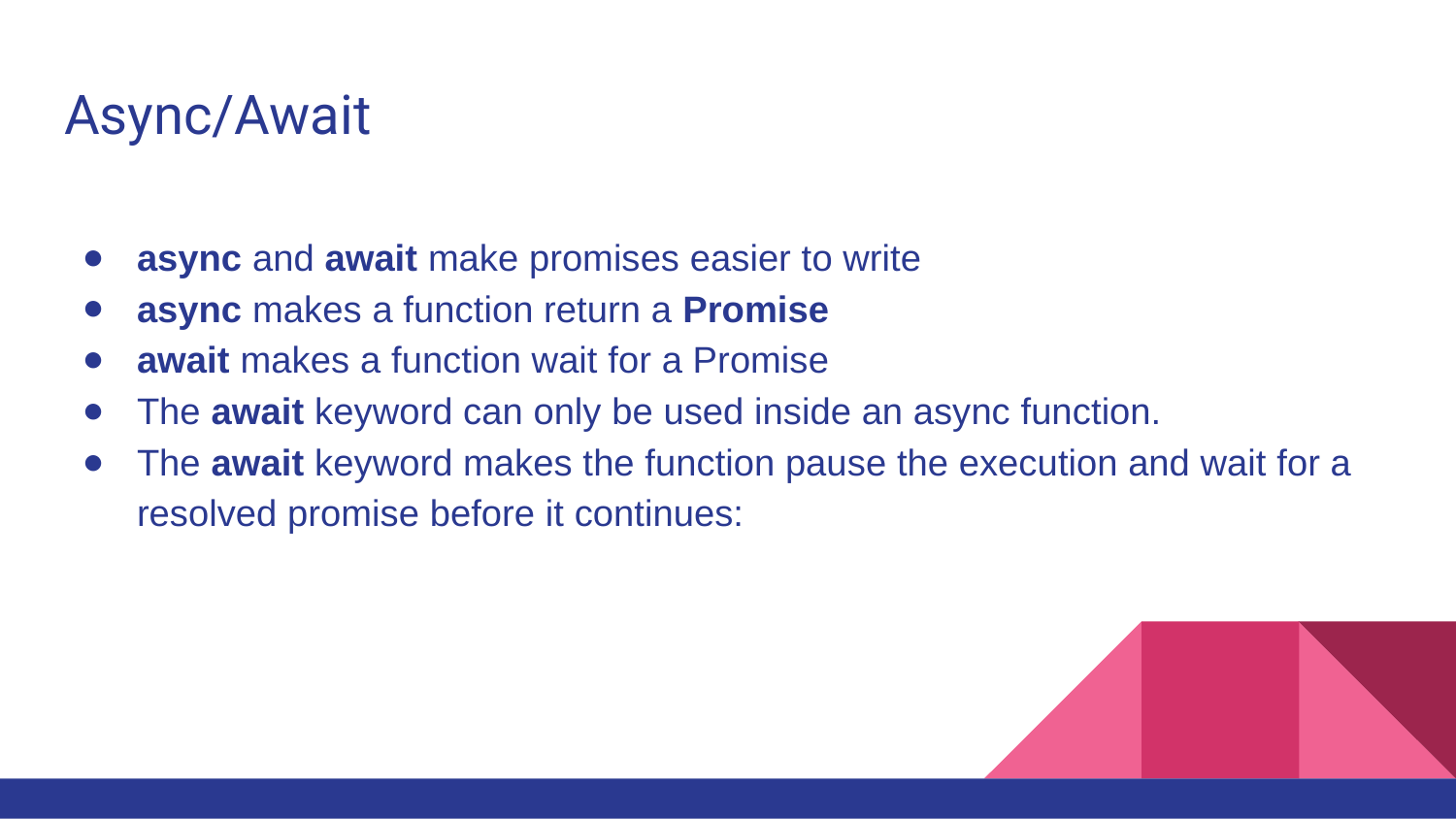

# Async/Await
async and await make promises easier to write
async makes a function return a Promise
await makes a function wait for a Promise
The await keyword can only be used inside an async function.
The await keyword makes the function pause the execution and wait for a resolved promise before it continues: